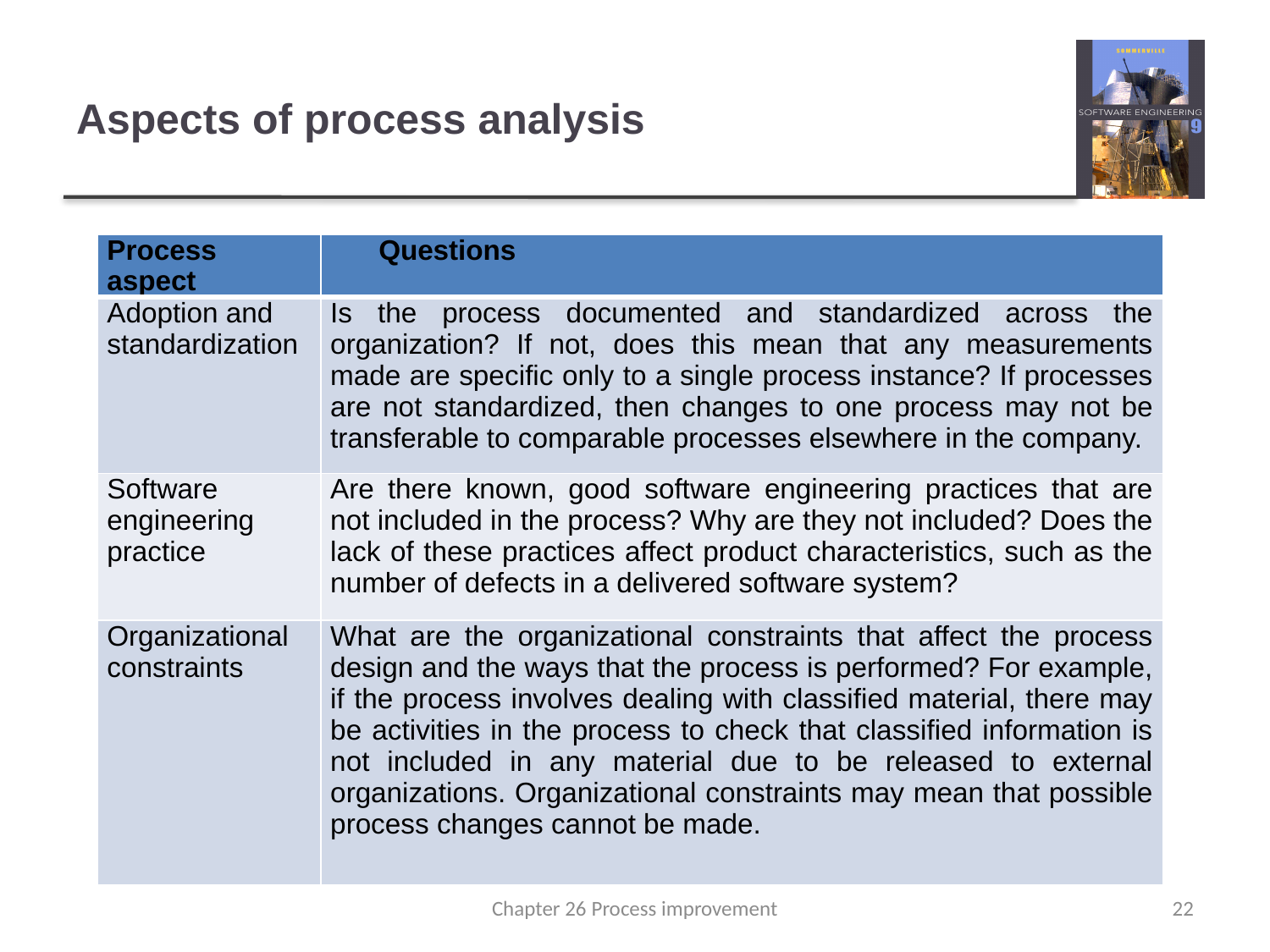

# Aspects of process analysis
| Process aspect | Questions |
| --- | --- |
| Adoption and standardization | Is the process documented and standardized across the organization? If not, does this mean that any measurements made are specific only to a single process instance? If processes are not standardized, then changes to one process may not be transferable to comparable processes elsewhere in the company. |
| Software engineering practice | Are there known, good software engineering practices that are not included in the process? Why are they not included? Does the lack of these practices affect product characteristics, such as the number of defects in a delivered software system? |
| Organizational constraints | What are the organizational constraints that affect the process design and the ways that the process is performed? For example, if the process involves dealing with classified material, there may be activities in the process to check that classified information is not included in any material due to be released to external organizations. Organizational constraints may mean that possible process changes cannot be made. |
Chapter 26 Process improvement
22